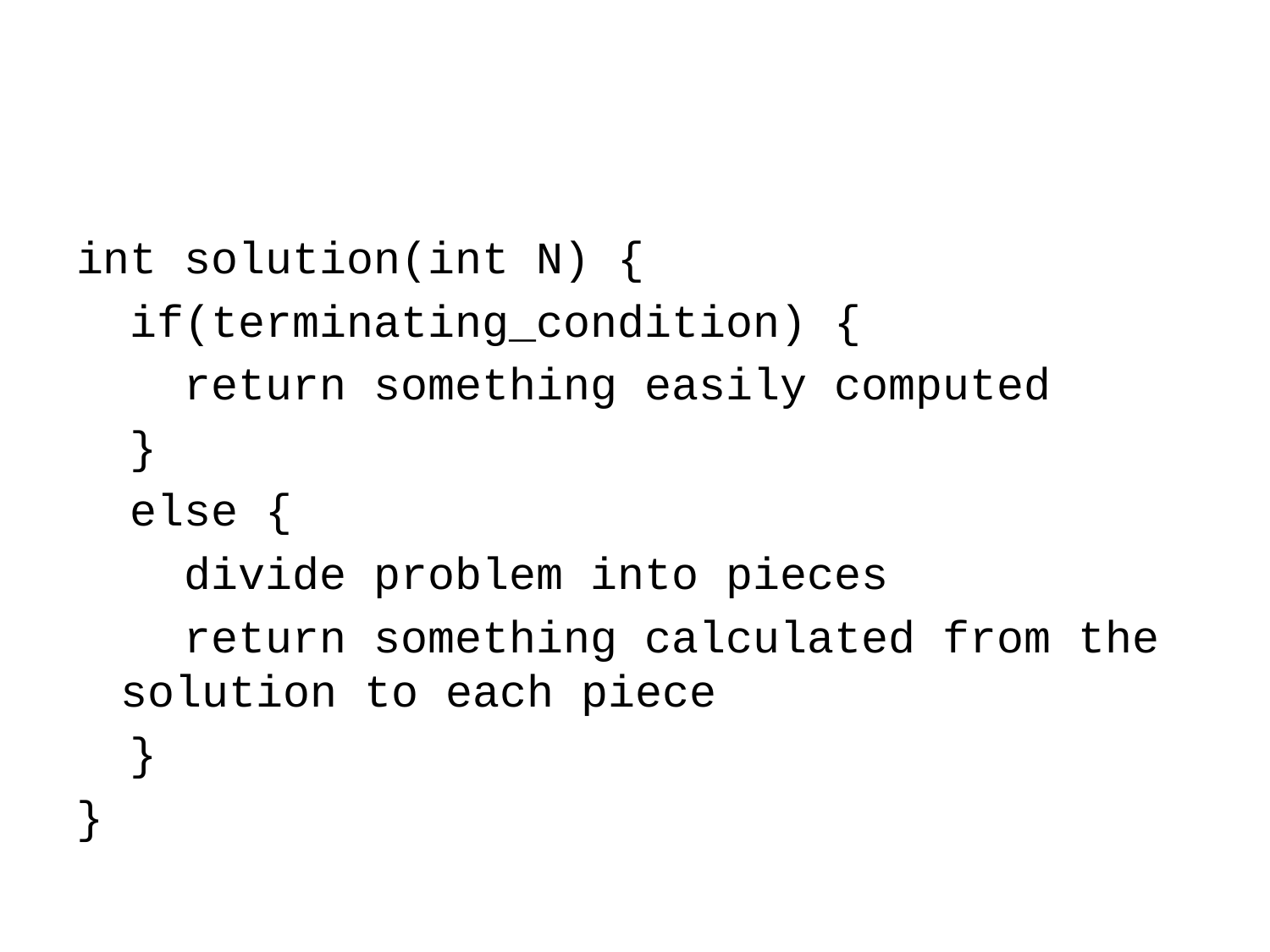

#
int solution(int N) {
  if(terminating_condition) {
    return something easily computed
  }
  else {
    divide problem into pieces
    return something calculated from the solution to each piece
  }
}